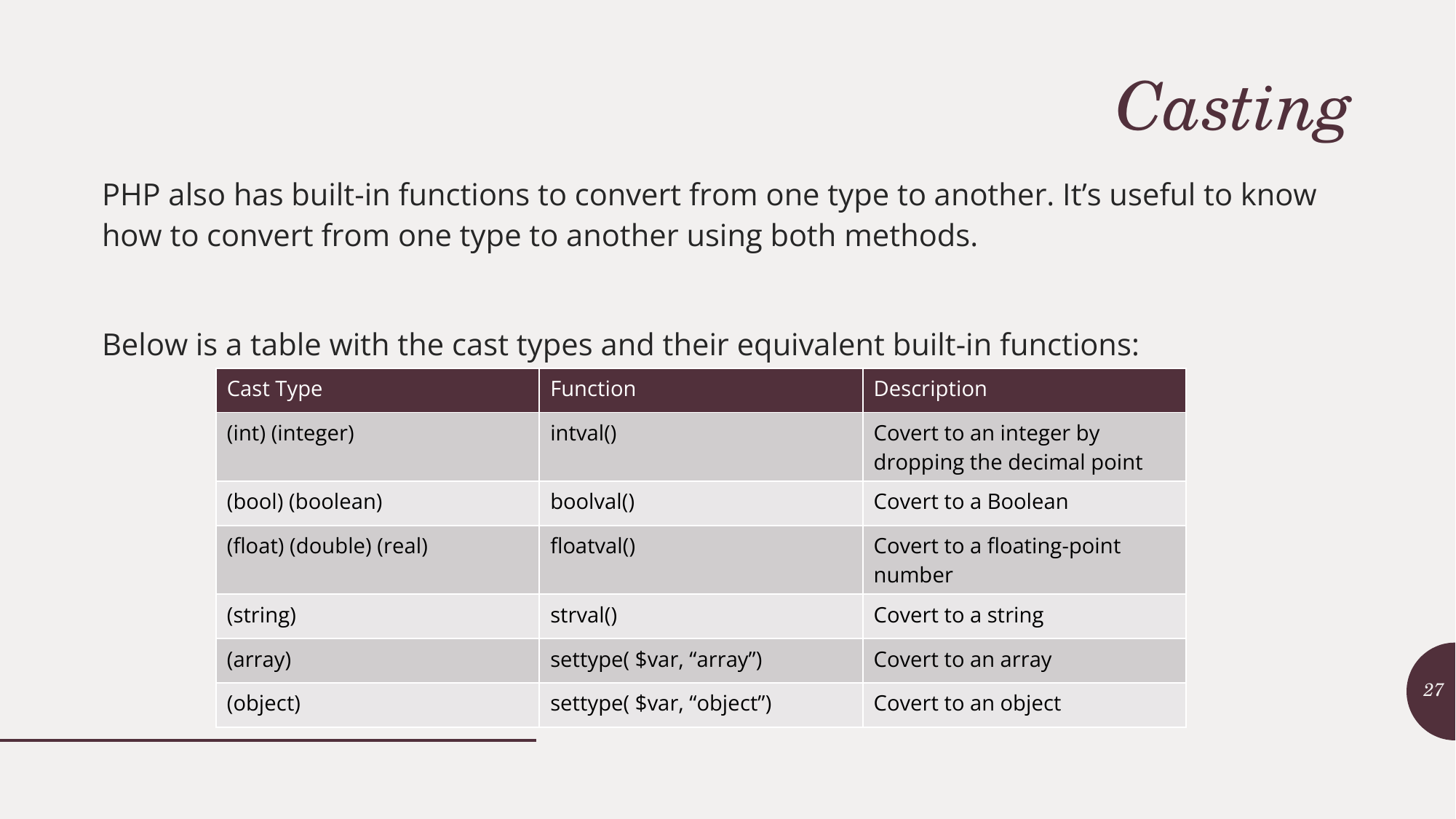

# Casting
PHP also has built-in functions to convert from one type to another. It’s useful to know how to convert from one type to another using both methods.

Below is a table with the cast types and their equivalent built-in functions:
| Cast Type | Function | Description |
| --- | --- | --- |
| (int) (integer) | intval() | Covert to an integer by dropping the decimal point |
| (bool) (boolean) | boolval() | Covert to a Boolean |
| (float) (double) (real) | floatval() | Covert to a floating-point number |
| (string) | strval() | Covert to a string |
| (array) | settype( $var, “array”) | Covert to an array |
| (object) | settype( $var, “object”) | Covert to an object |
27